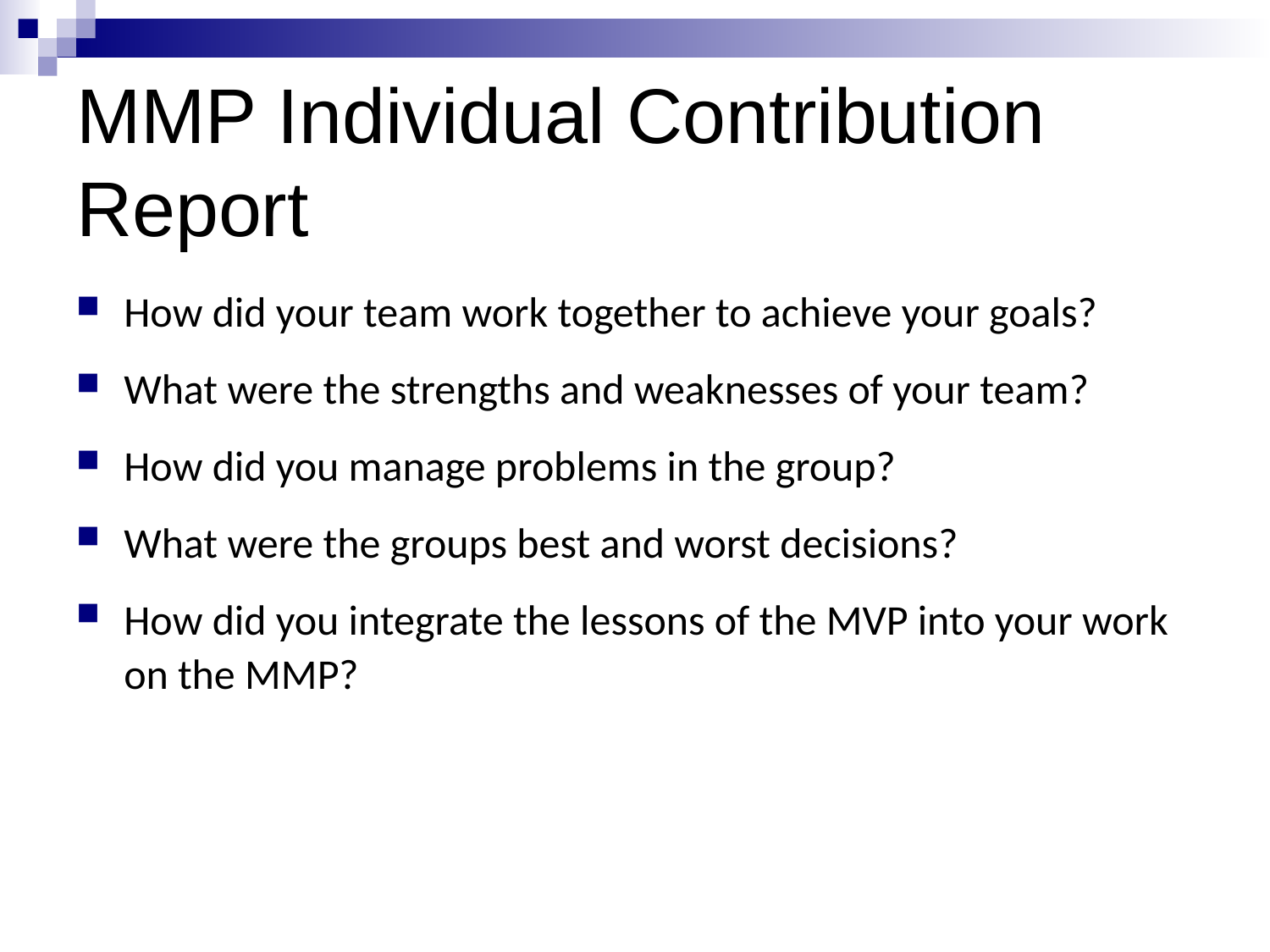

# MMP Individual Contribution Report
How did your team work together to achieve your goals?
What were the strengths and weaknesses of your team?
How did you manage problems in the group?
What were the groups best and worst decisions?
How did you integrate the lessons of the MVP into your work on the MMP?